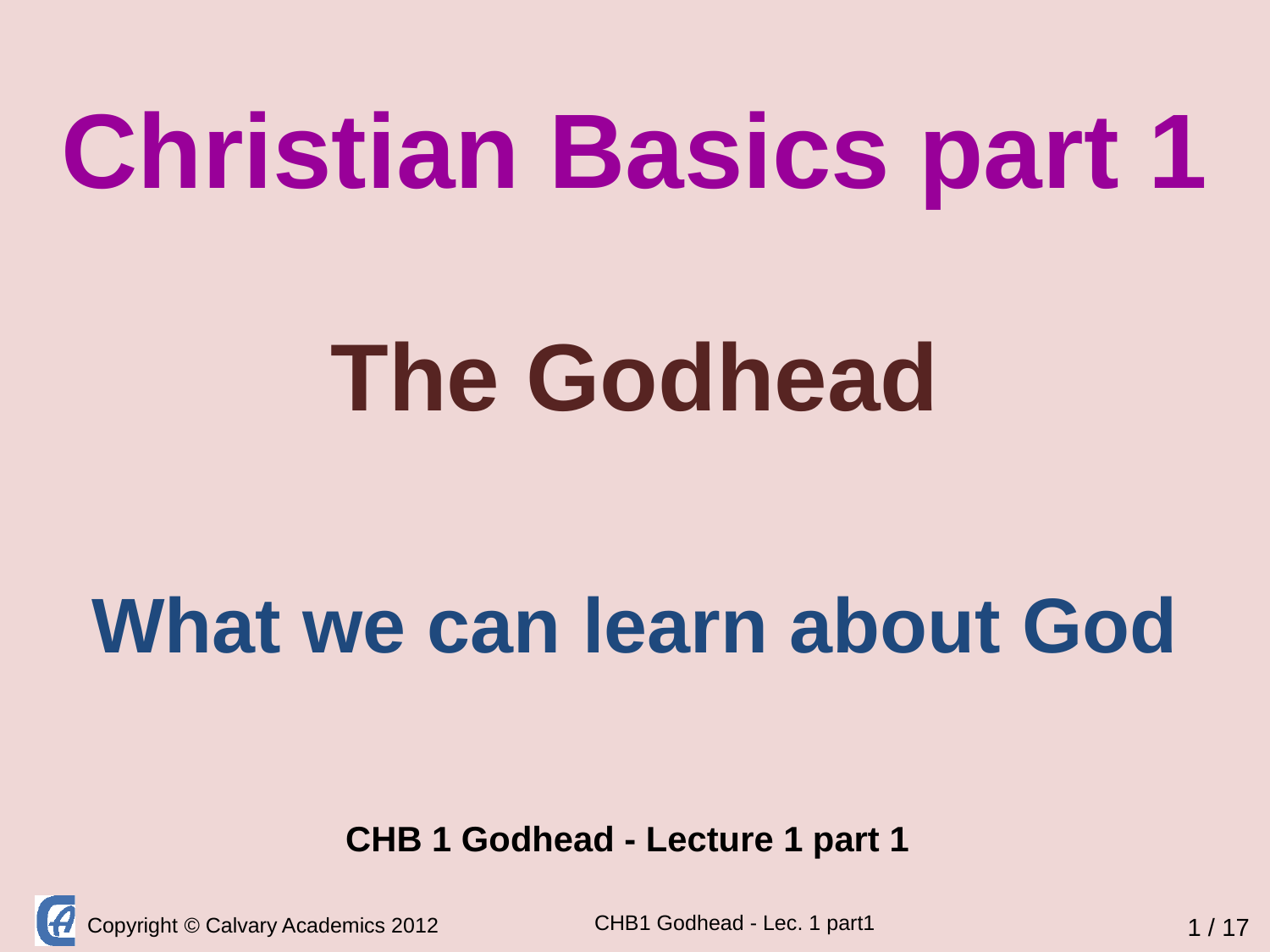

Christian Basics part 1
The Godhead
What we can learn about God
CHB 1 Godhead - Lecture 1 part 1
1 / 17